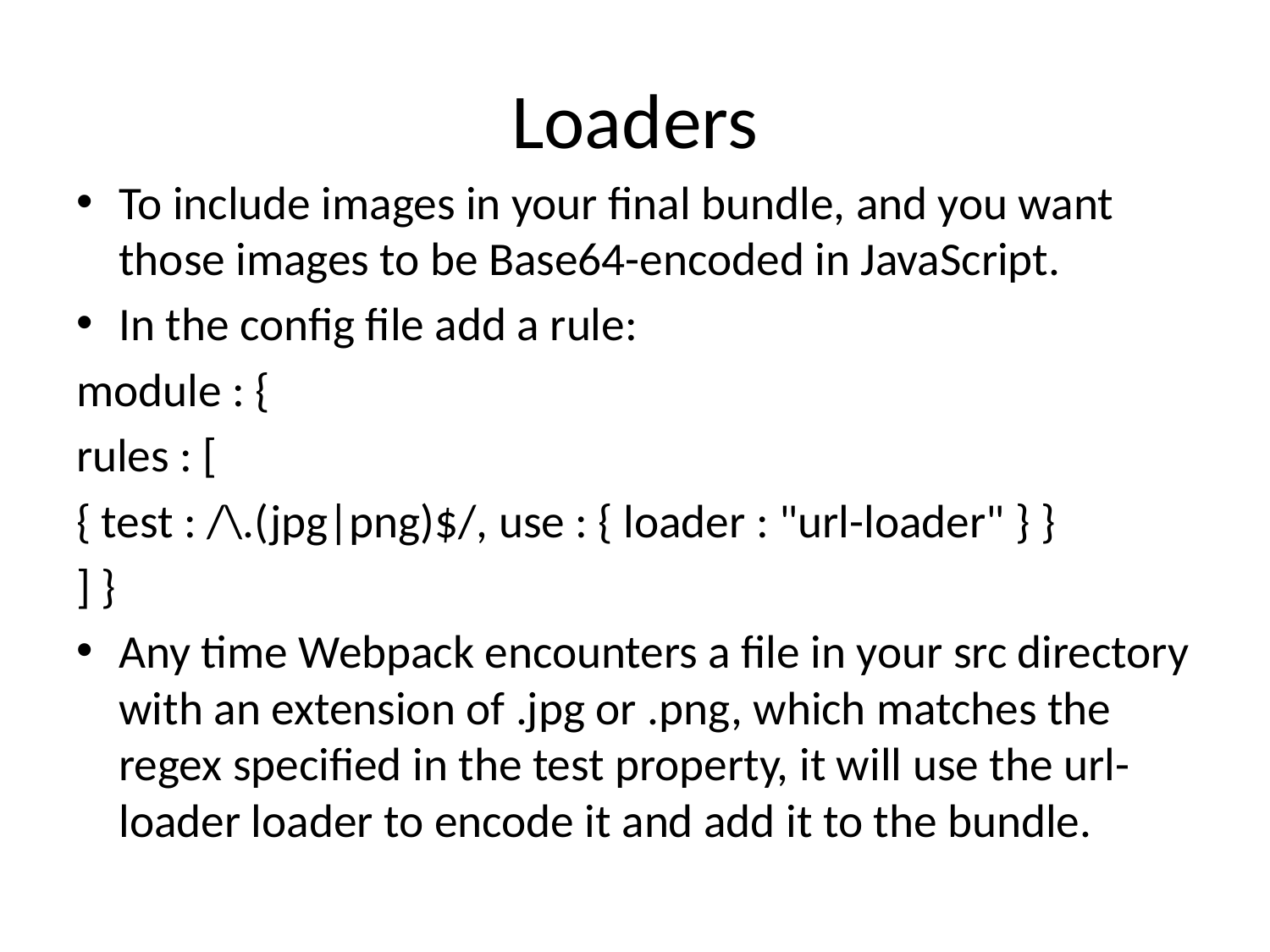

# Loaders
To include images in your final bundle, and you want those images to be Base64-encoded in JavaScript.
In the config file add a rule:
module : {
rules : [
{ test : /\.(jpg|png)$/, use : { loader : "url-loader" } }
] }
Any time Webpack encounters a file in your src directory with an extension of .jpg or .png, which matches the regex specified in the test property, it will use the url-loader loader to encode it and add it to the bundle.